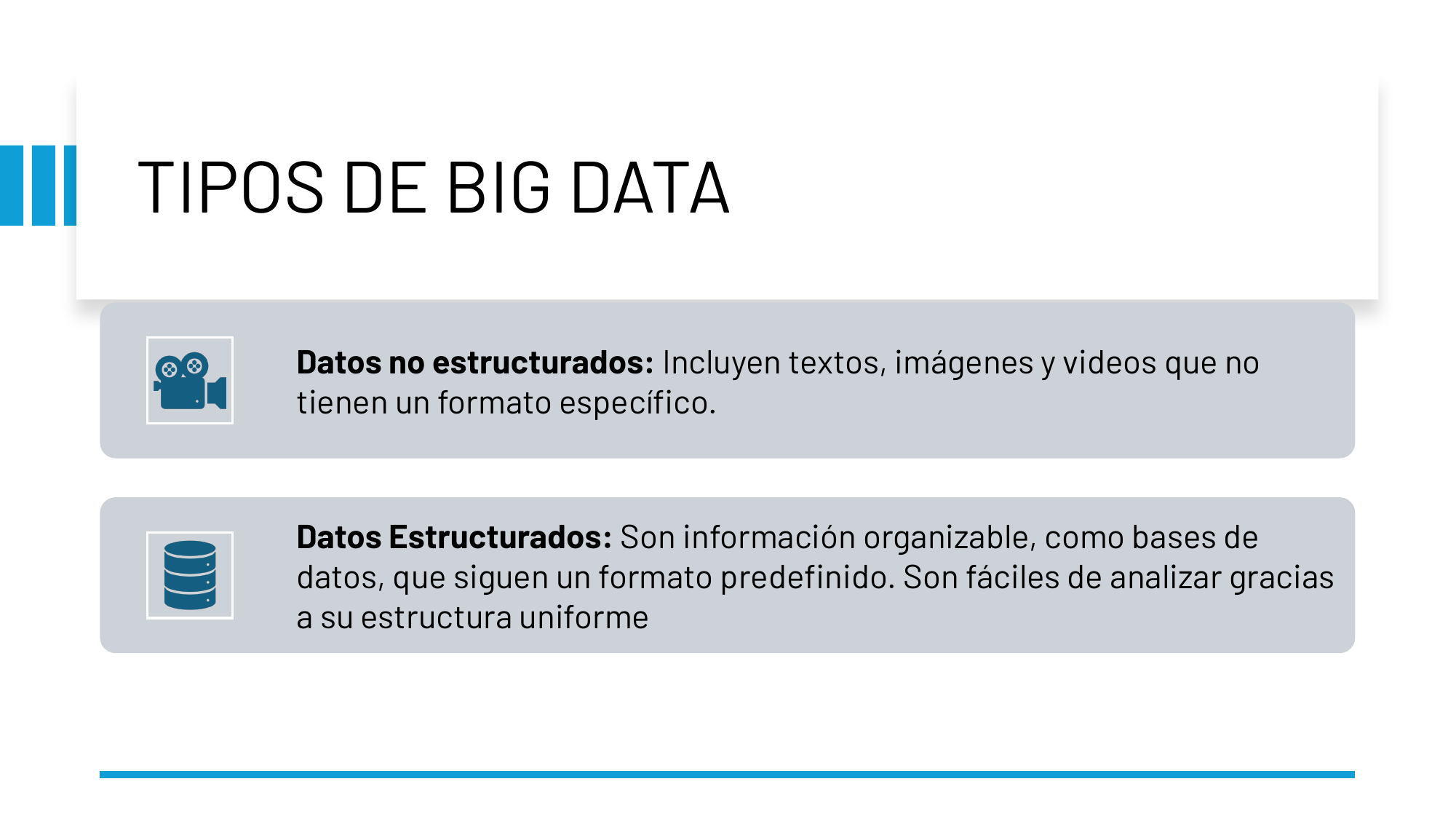

# TIPOS DE BIG DATA

Datos no estructurados: Incluyen textos, imágenes y videos que no tienen un formato específico.
Datos Estructurados: Son información organizable, como bases de datos, que siguen un formato predefinido. Son fáciles de analizar gracias a su estructura uniforme